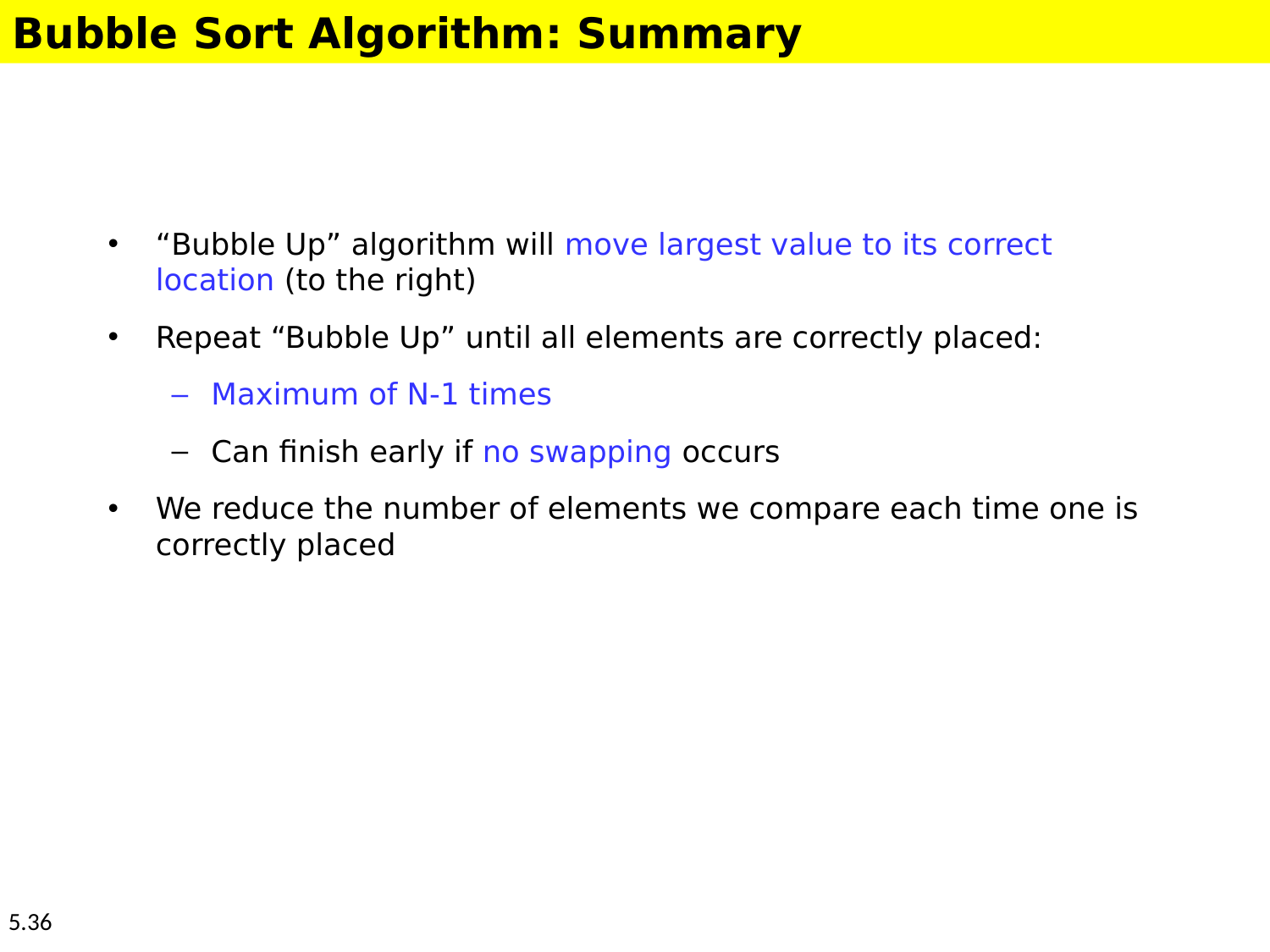

Bubble Sort Algorithm: Summary
“Bubble Up” algorithm will move largest value to its correct location (to the right)
Repeat “Bubble Up” until all elements are correctly placed:
Maximum of N-1 times
Can finish early if no swapping occurs
We reduce the number of elements we compare each time one is correctly placed
5.36